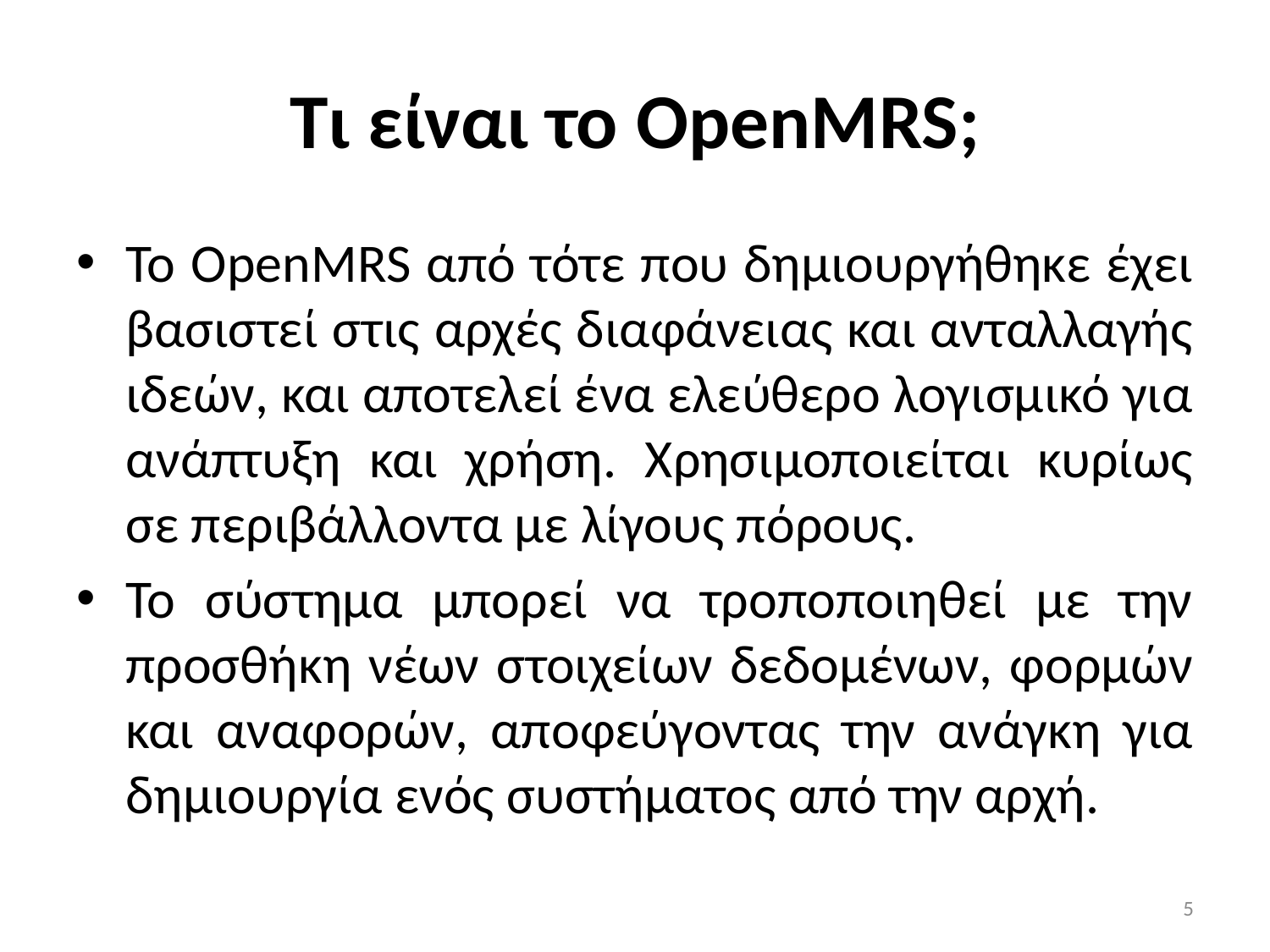

# Τι είναι το OpenMRS;
Το OpenMRS από τότε που δημιουργήθηκε έχει βασιστεί στις αρχές διαφάνειας και ανταλλαγής ιδεών, και αποτελεί ένα ελεύθερο λογισμικό για ανάπτυξη και χρήση. Χρησιμοποιείται κυρίως σε περιβάλλοντα με λίγους πόρους.
Το σύστημα μπορεί να τροποποιηθεί με την προσθήκη νέων στοιχείων δεδομένων, φορμών και αναφορών, αποφεύγοντας την ανάγκη για δημιουργία ενός συστήματος από την αρχή.
5